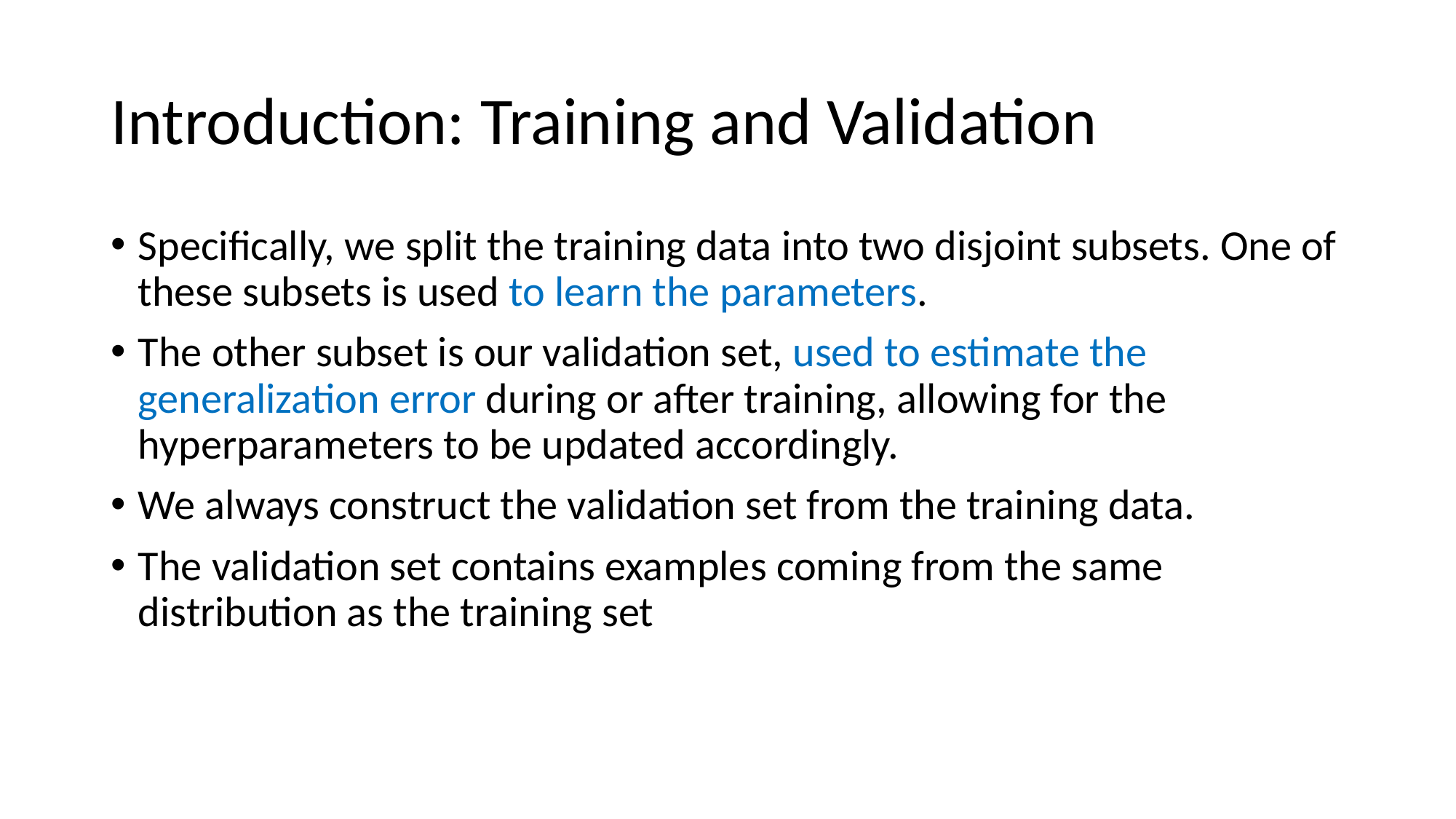

# Introduction: Training and Validation
Specifically, we split the training data into two disjoint subsets. One of these subsets is used to learn the parameters.
The other subset is our validation set, used to estimate the generalization error during or after training, allowing for the hyperparameters to be updated accordingly.
We always construct the validation set from the training data.
The validation set contains examples coming from the same distribution as the training set